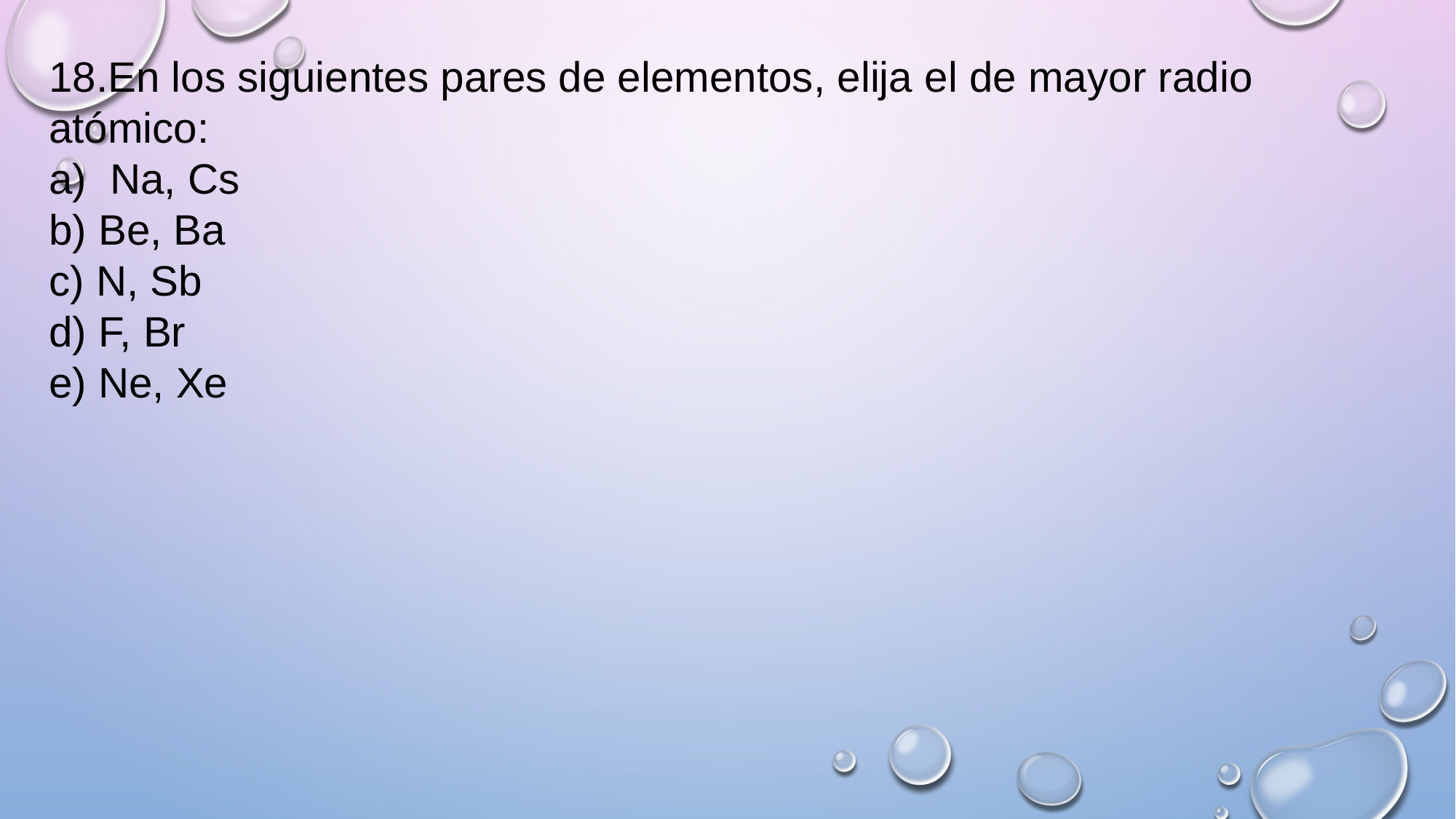

18.En los siguientes pares de elementos, elija el de mayor radio atómico:
Na, Cs
b) Be, Ba
c) N, Sb
d) F, Br
e) Ne, Xe